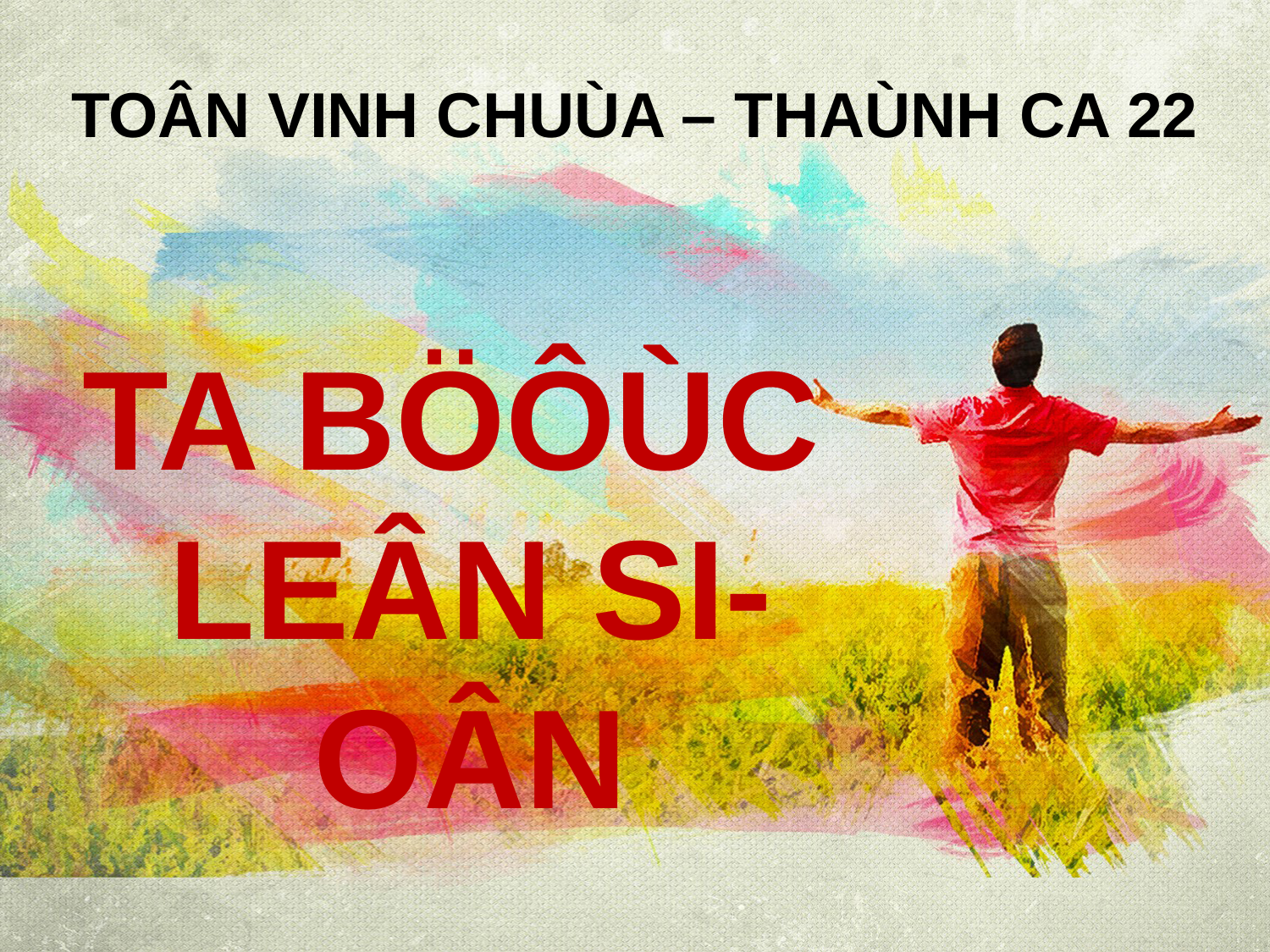

TOÂN VINH CHUÙA – THAÙNH CA 22
TA BÖÔÙC
LEÂN SI-OÂN